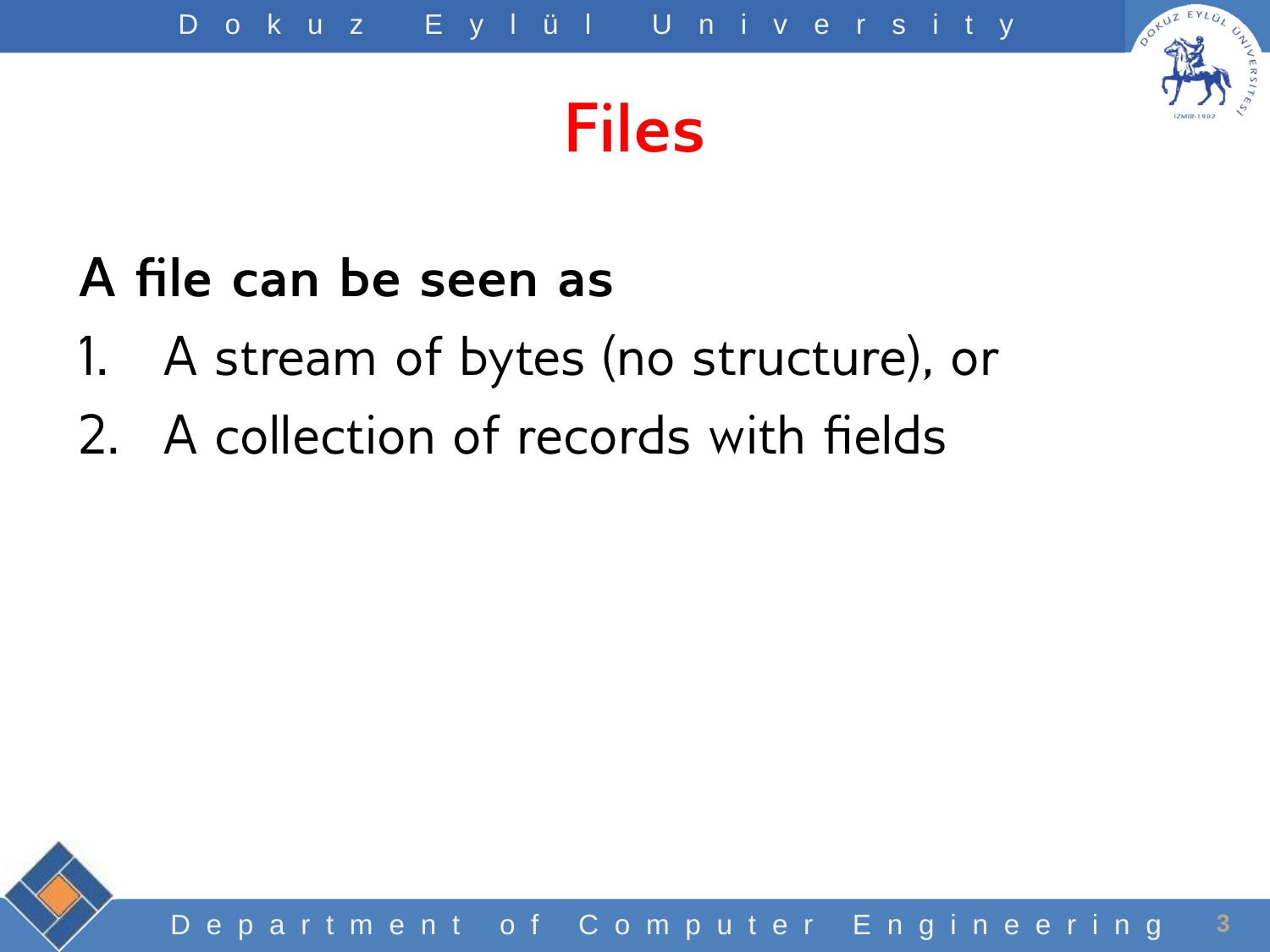

# Files
A file can be seen as
A stream of bytes (no structure), or
A collection of records with fields
3